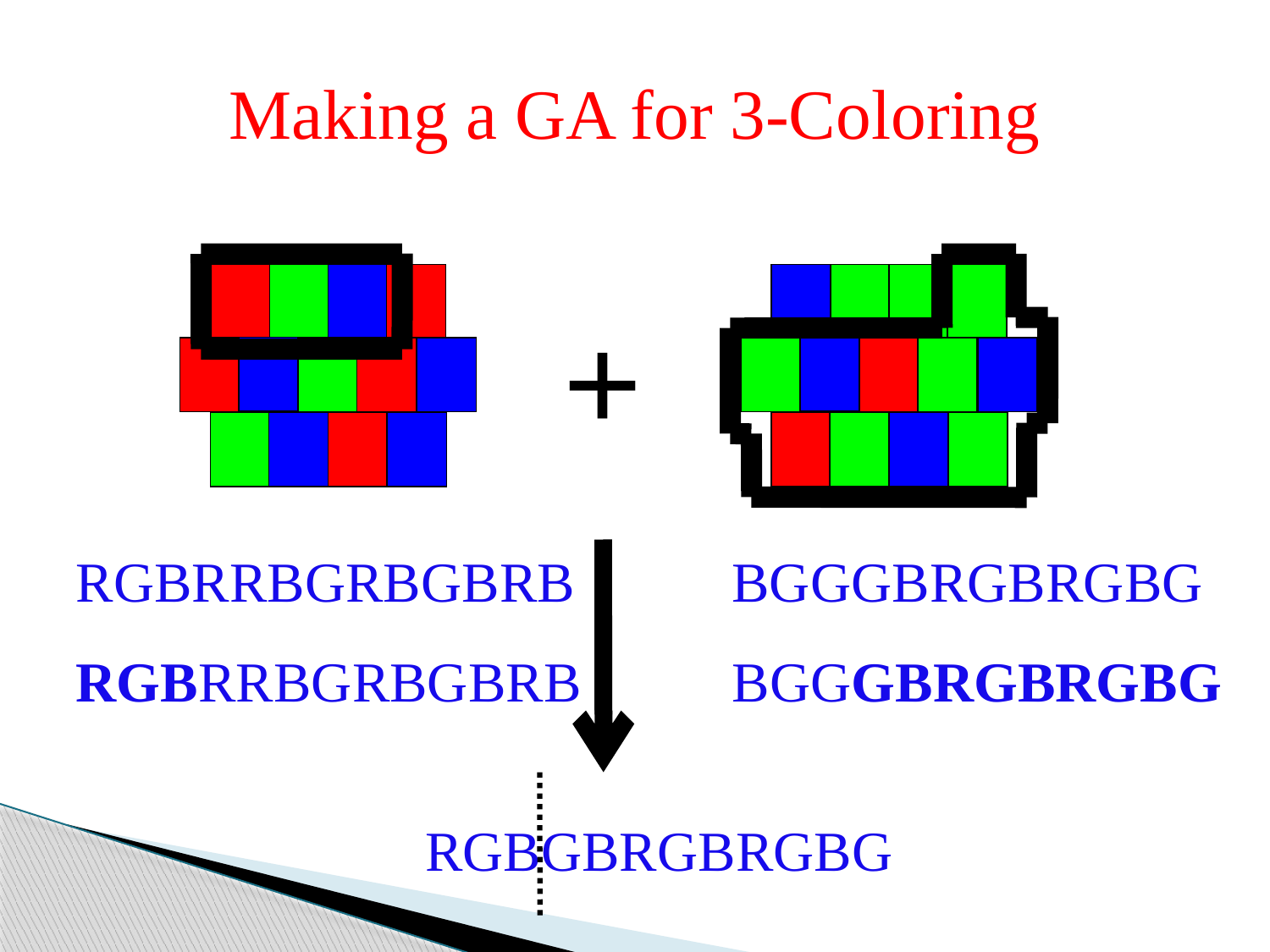

Making a GA for 3-Coloring

RGBRRBGRBGBRB
BGGGBRGBRGBG

+
RGBRRBGRBGBRB

BGGGBRGBRGBG

RGBGBRGBRGBG